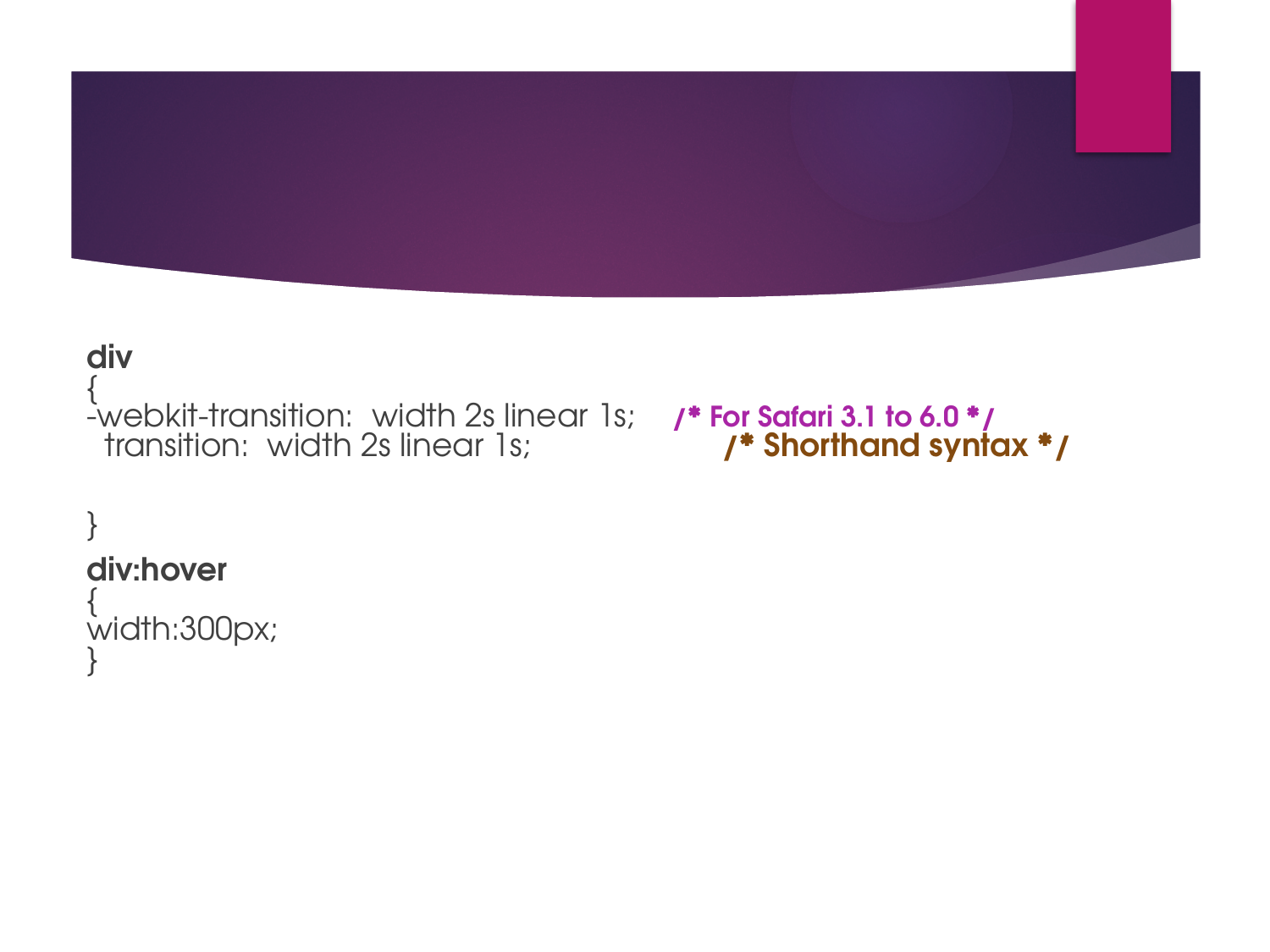

div
{
-webkit-transition:  width 2s linear 1s;    /* For Safari 3.1 to 6.0 */
  transition:  width 2s linear 1s; 		/* Shorthand syntax */
}
div:hover
{
width:300px;
}